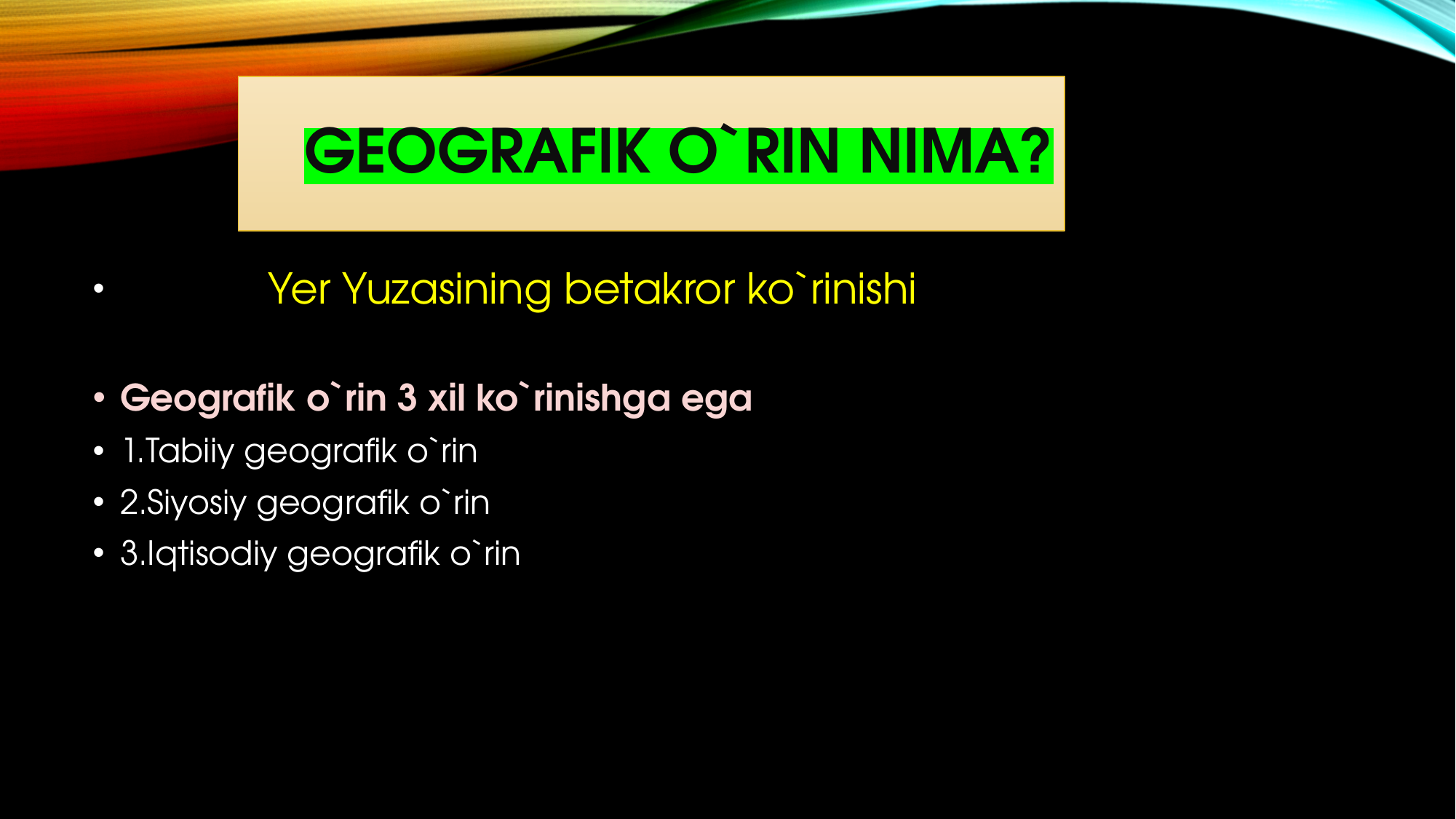

# Geografik O`rin nima?
                Yer Yuzasining betakror ko`rinishi

Geografik o`rin 3 xil ko`rinishga ega
1.Tabiiy geografik o`rin
2.Siyosiy geografik o`rin
3.Iqtisodiy geografik o`rin